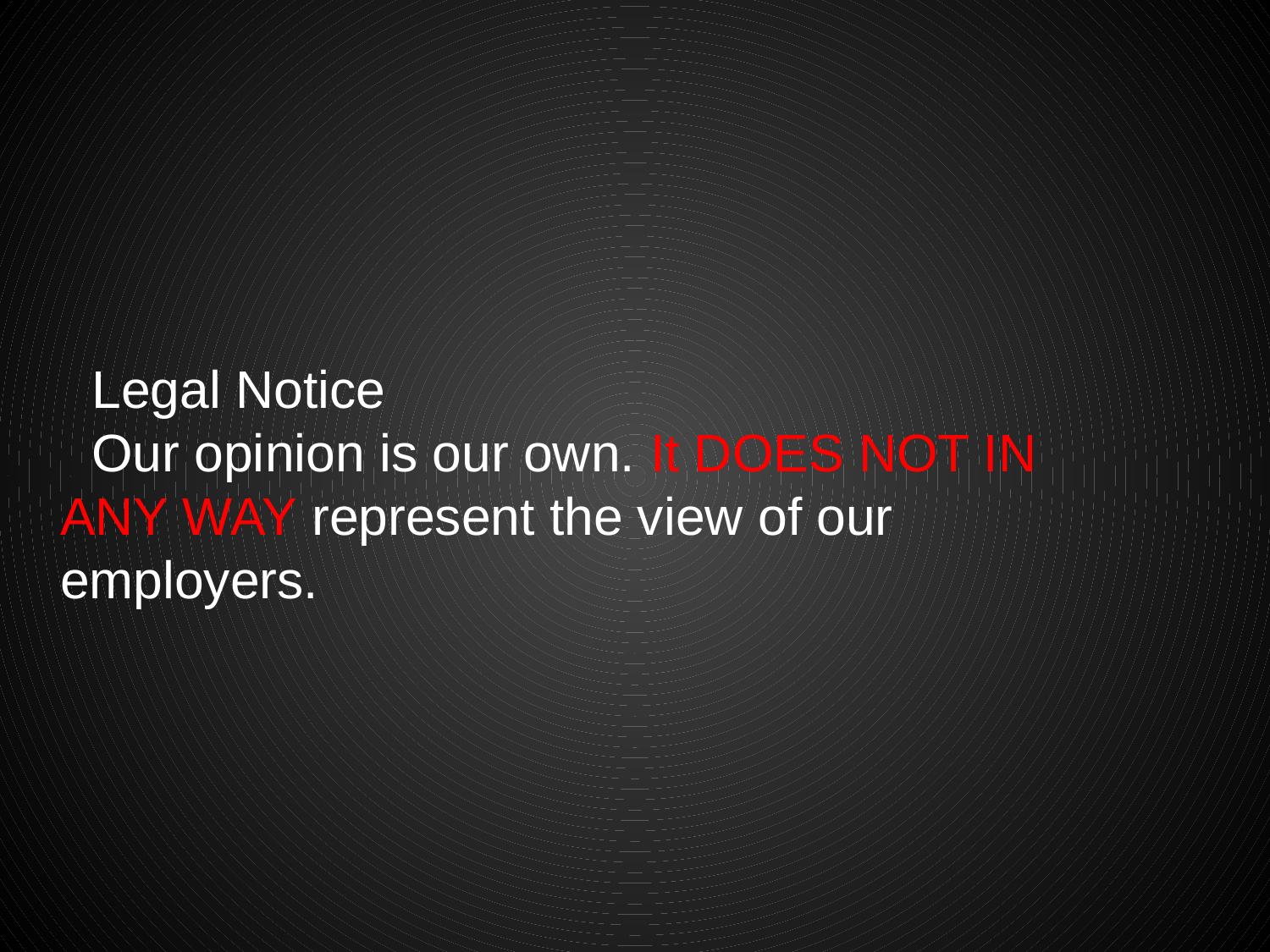

# Legal Notice
Our opinion is our own. It DOES NOT IN ANY WAY represent the view of our employers.